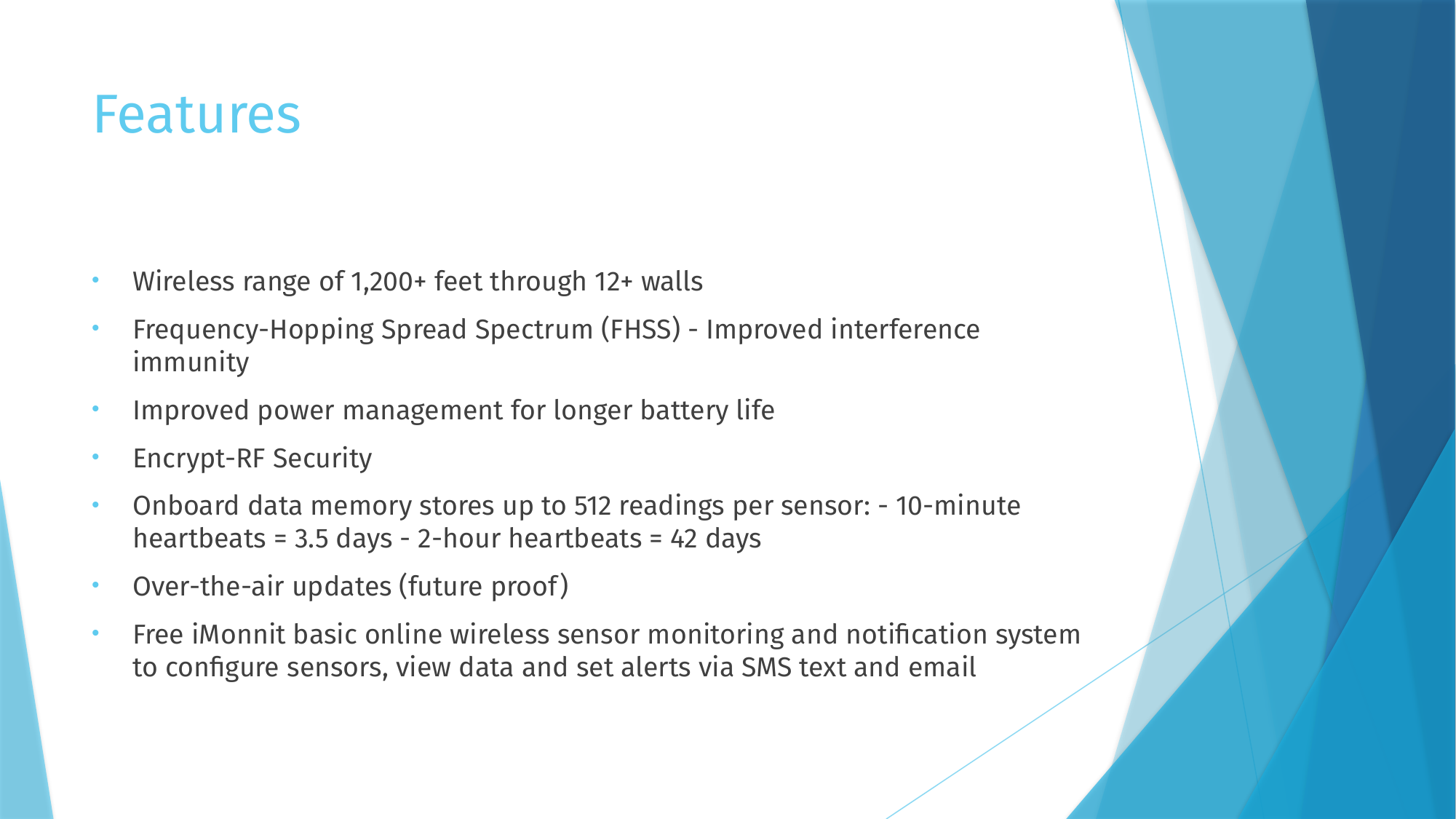

# Features
Wireless range of 1,200+ feet through 12+ walls
Frequency-Hopping Spread Spectrum (FHSS) - Improved interference immunity
Improved power management for longer battery life
Encrypt-RF Security
Onboard data memory stores up to 512 readings per sensor: - 10-minute heartbeats = 3.5 days - 2-hour heartbeats = 42 days
Over-the-air updates (future proof)
Free iMonnit basic online wireless sensor monitoring and notification system to configure sensors, view data and set alerts via SMS text and email